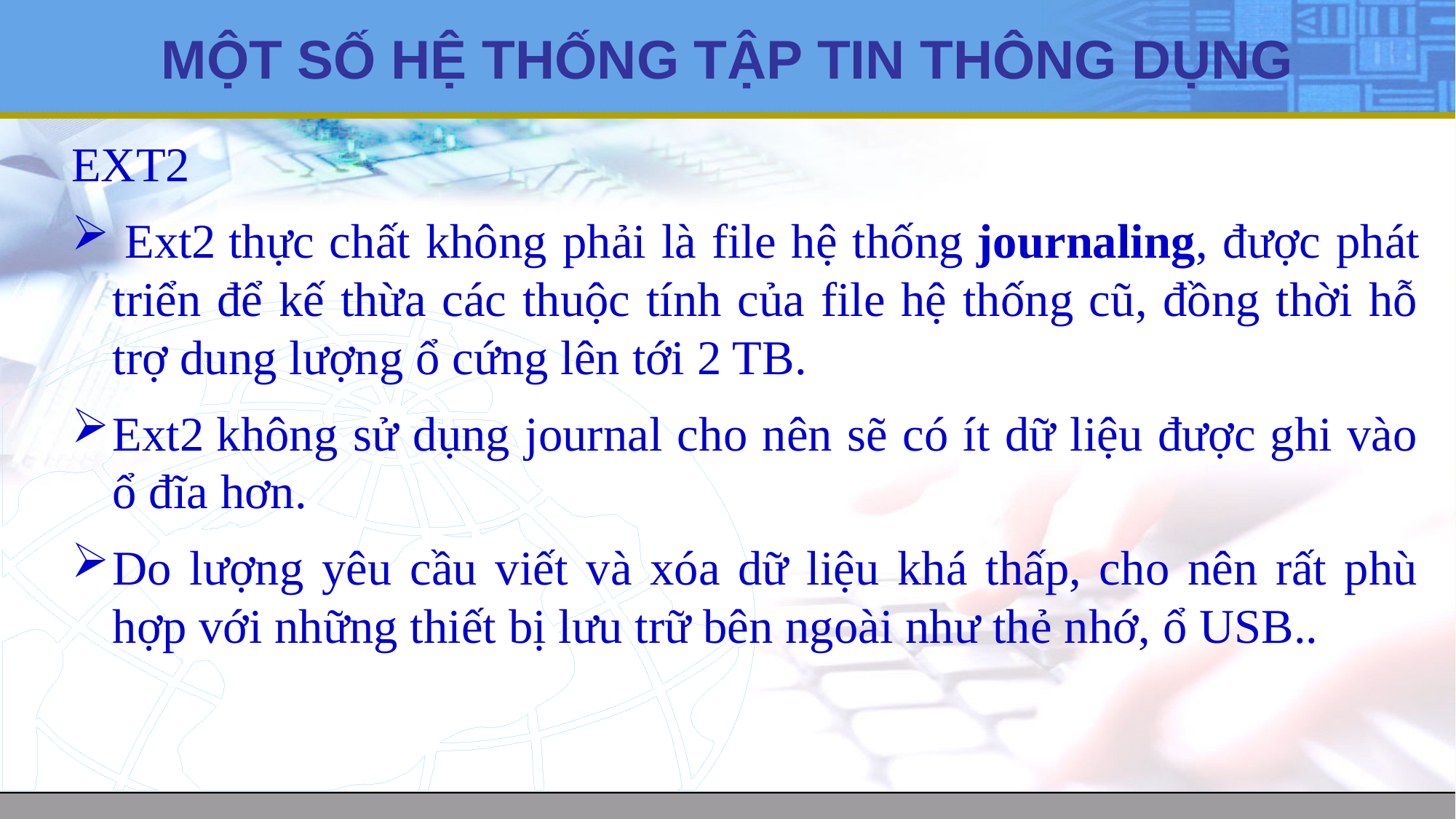

# MỘT SỐ HỆ THỐNG TẬP TIN THÔNG DỤNG
EXT2
 Ext2 thực chất không phải là file hệ thống journaling, được phát triển để kế thừa các thuộc tính của file hệ thống cũ, đồng thời hỗ trợ dung lượng ổ cứng lên tới 2 TB.
Ext2 không sử dụng journal cho nên sẽ có ít dữ liệu được ghi vào ổ đĩa hơn.
Do lượng yêu cầu viết và xóa dữ liệu khá thấp, cho nên rất phù hợp với những thiết bị lưu trữ bên ngoài như thẻ nhớ, ổ USB..